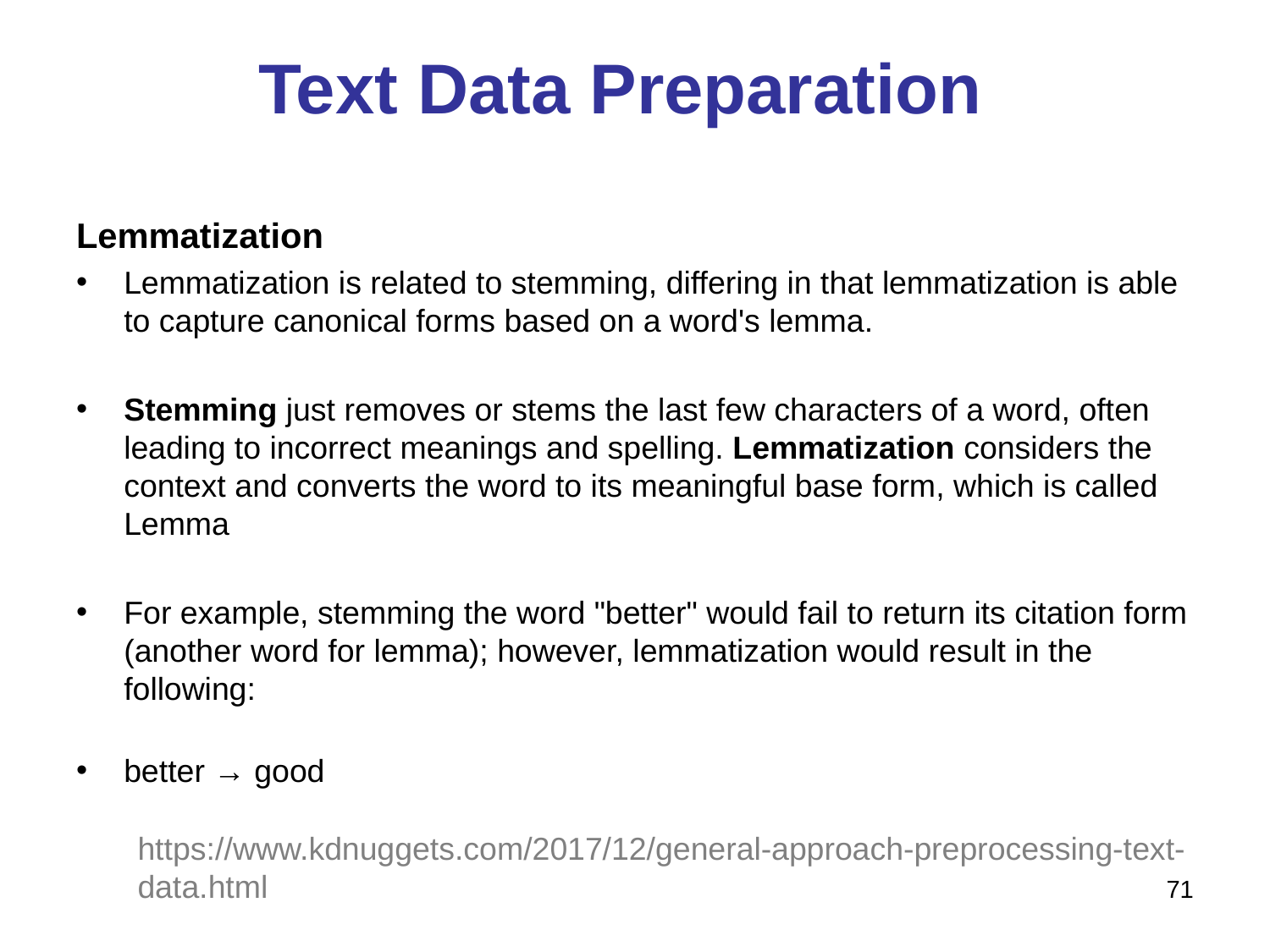

# Text Data Preparation

Lemmatization
Lemmatization is related to stemming, differing in that lemmatization is able to capture canonical forms based on a word's lemma.

Stemming just removes or stems the last few characters of a word, often leading to incorrect meanings and spelling. Lemmatization considers the context and converts the word to its meaningful base form, which is called Lemma

For example, stemming the word "better" would fail to return its citation form (another word for lemma); however, lemmatization would result in the following:
better → good
https://www.kdnuggets.com/2017/12/general-approach-preprocessing-text-data.html
71